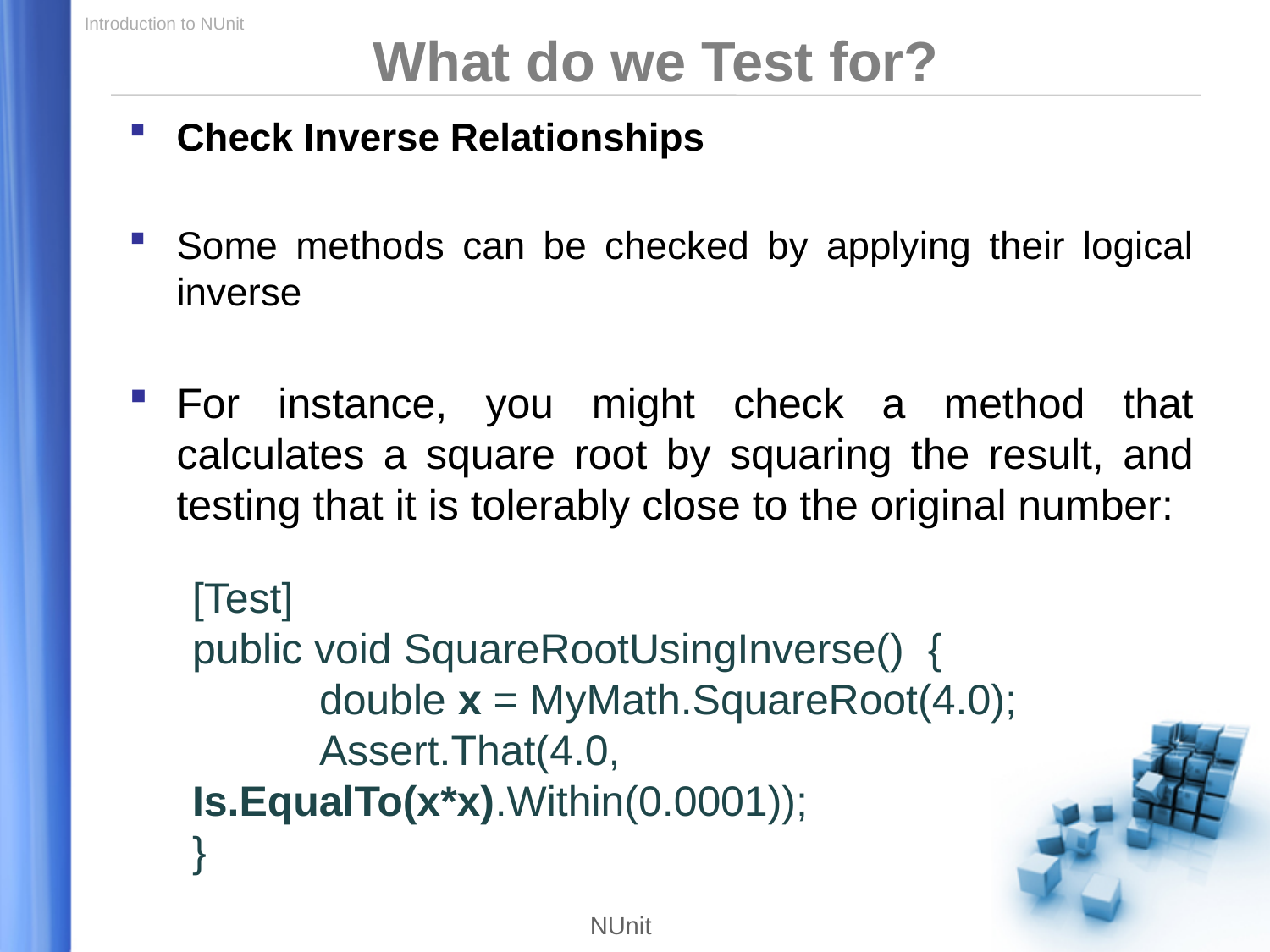

What do we Test for?
Check Inverse Relationships

Some methods can be checked by applying their logical inverse

For instance, you might check a method that calculates a square root by squaring the result, and testing that it is tolerably close to the original number:

[Test]
public void SquareRootUsingInverse()  {
	double x = MyMath.SquareRoot(4.0);
	Assert.That(4.0, Is.EqualTo(x*x).Within(0.0001));
}